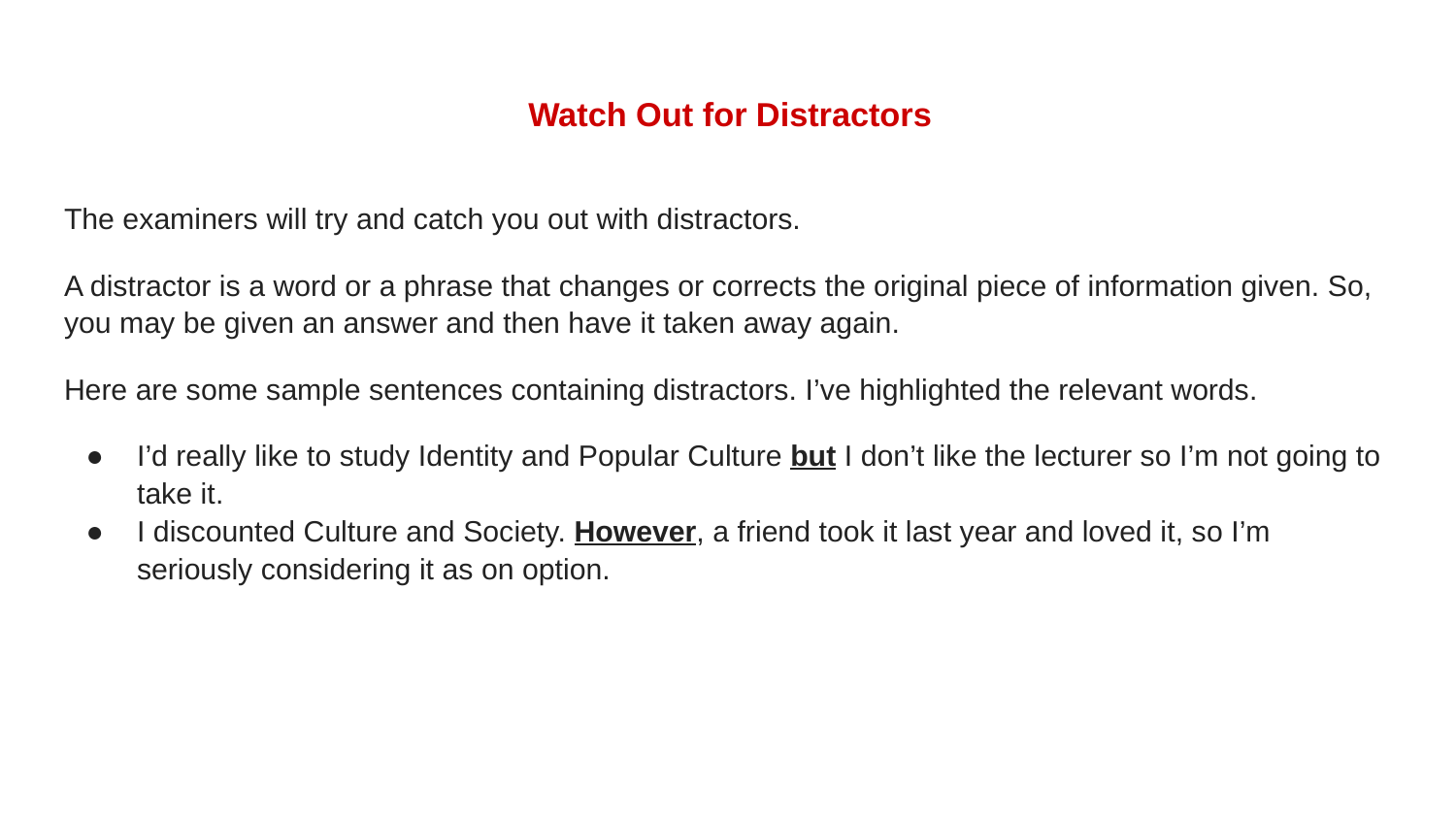

# Watch Out for Distractors

The examiners will try and catch you out with distractors.
A distractor is a word or a phrase that changes or corrects the original piece of information given. So, you may be given an answer and then have it taken away again.
Here are some sample sentences containing distractors. I’ve highlighted the relevant words.
I’d really like to study Identity and Popular Culture but I don’t like the lecturer so I’m not going to take it.
I discounted Culture and Society. However, a friend took it last year and loved it, so I’m seriously considering it as on option.